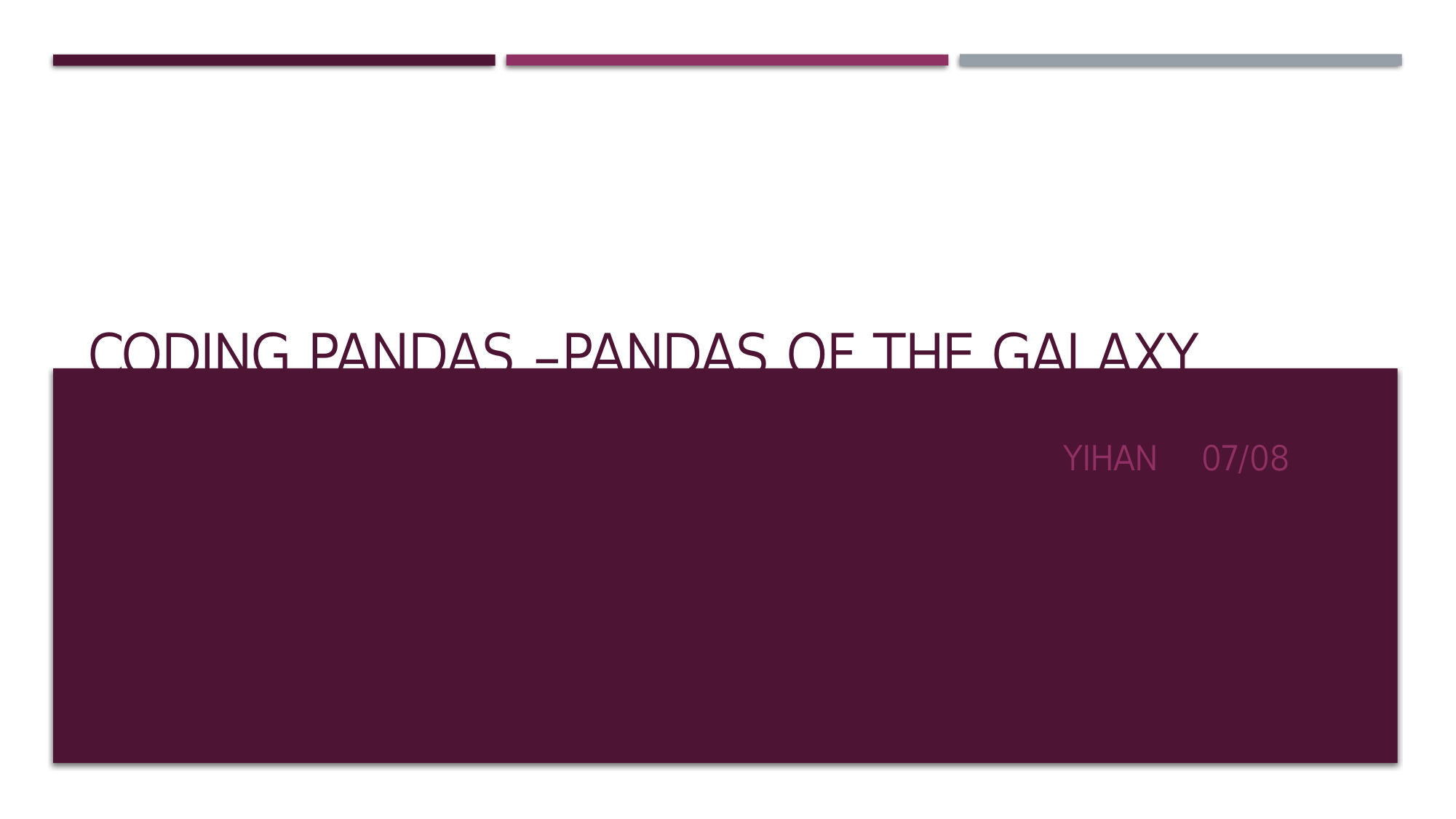

# Coding Pandas –PANDAS of the Galaxy
Yihan    07/08